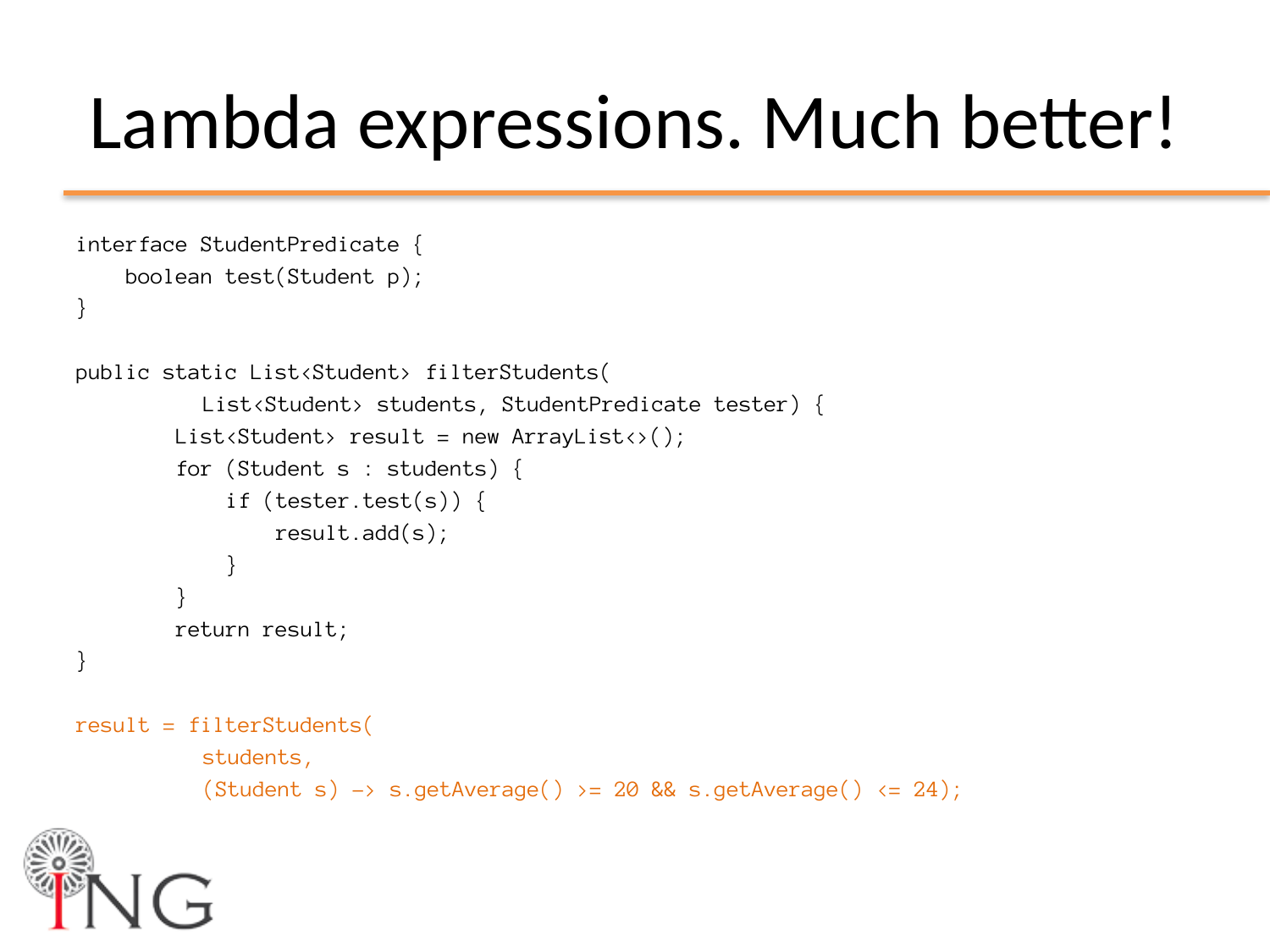

# Lambda expressions. Much better!
interface StudentPredicate {
    boolean test(Student p);
}

public static List<Student> filterStudents(
	List<Student> students, StudentPredicate tester) {
        List<Student> result = new ArrayList<>();
        for (Student s : students) {
            if (tester.test(s)) {
                result.add(s);
            }
        }
        return result;
}

result = filterStudents(
	students,
	(Student s) -> s.getAverage() >= 20 && s.getAverage() <= 24);